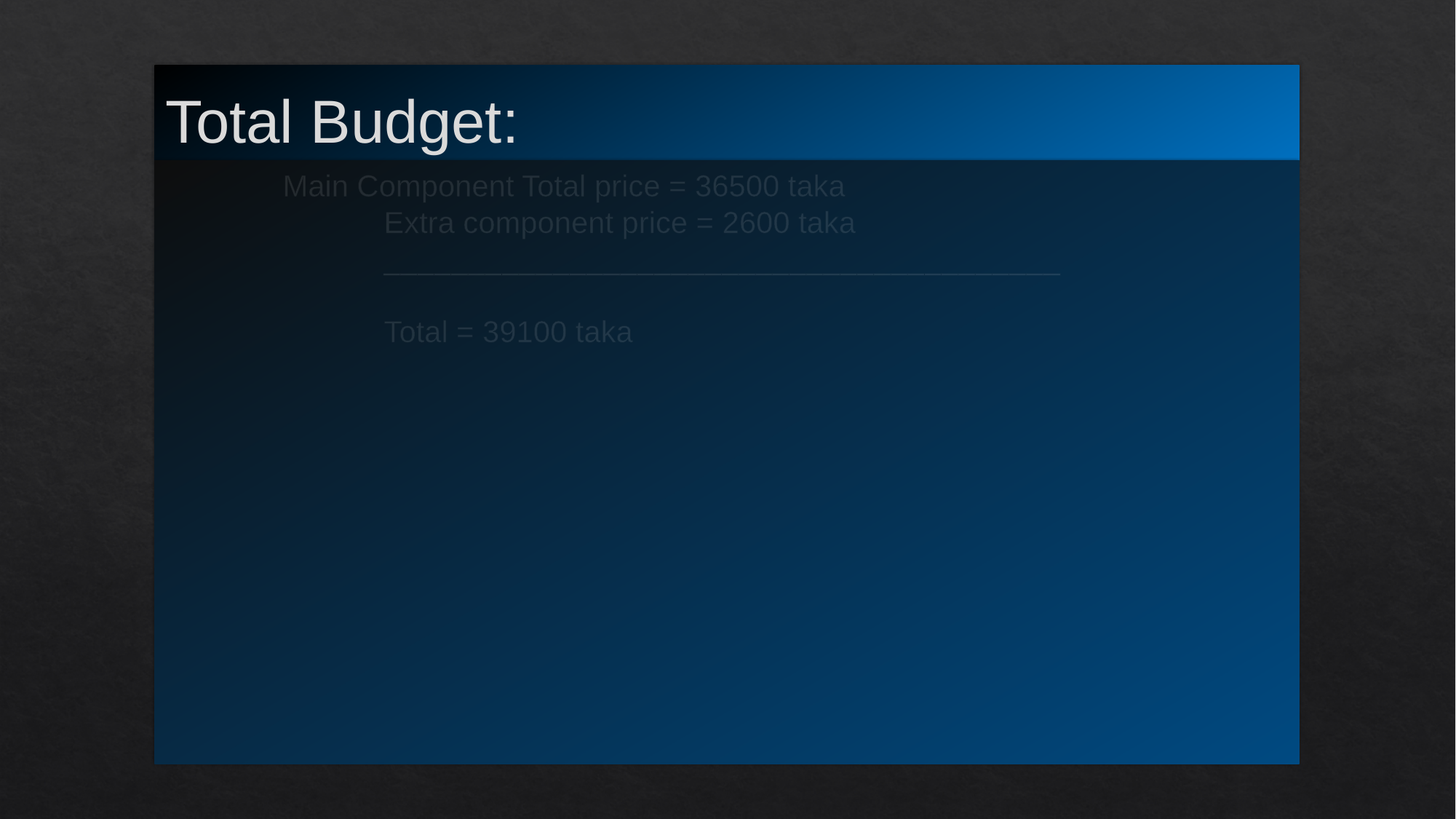

# Total Budget:
              Main Component Total price = 36500 taka
		Extra component price = 2600 taka
		________________________________________

		Total = 39100 taka